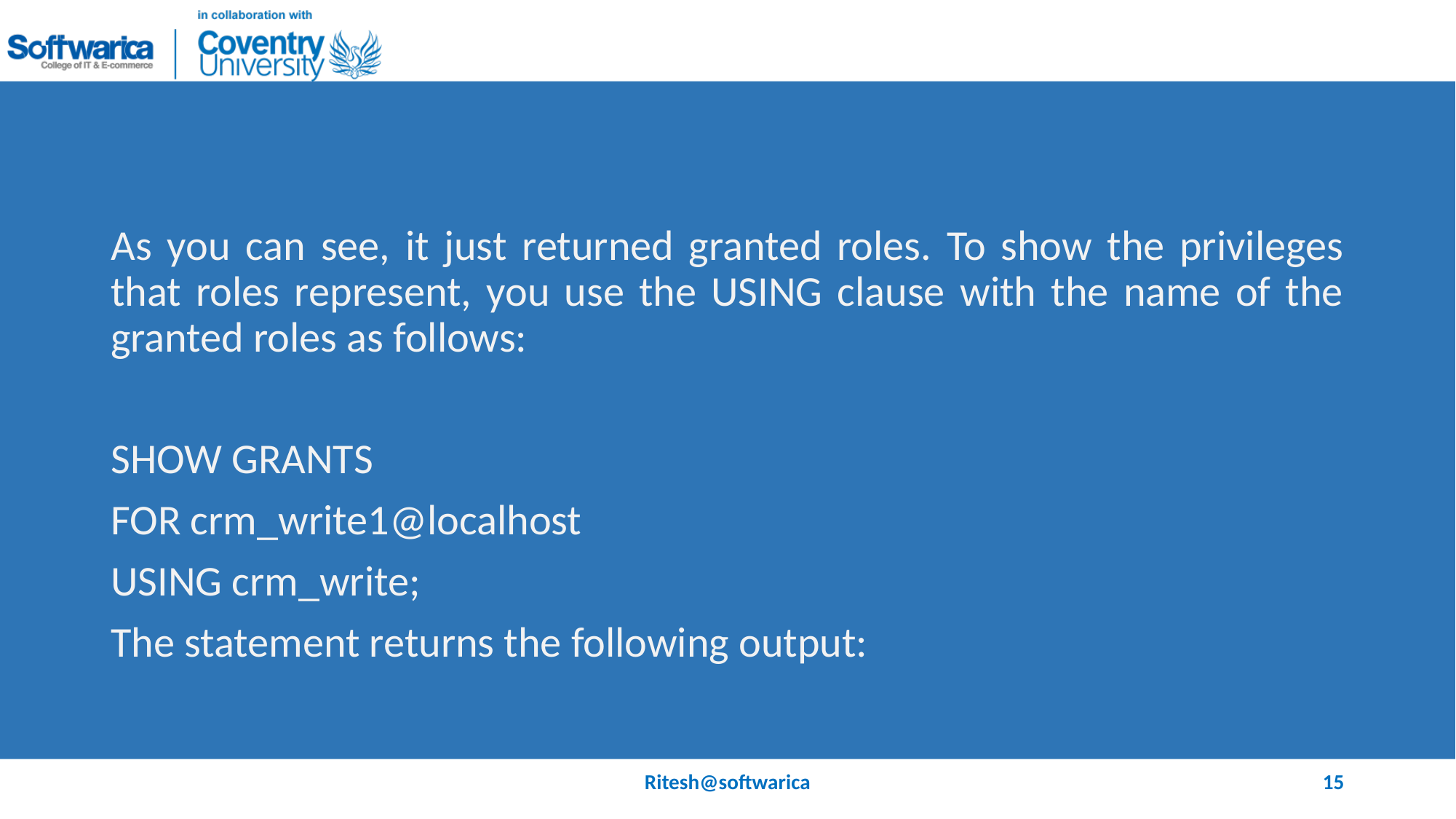

#
As you can see, it just returned granted roles. To show the privileges that roles represent, you use the USING clause with the name of the granted roles as follows:

SHOW GRANTS
FOR crm_write1@localhost
USING crm_write;
The statement returns the following output:
Ritesh@softwarica
15